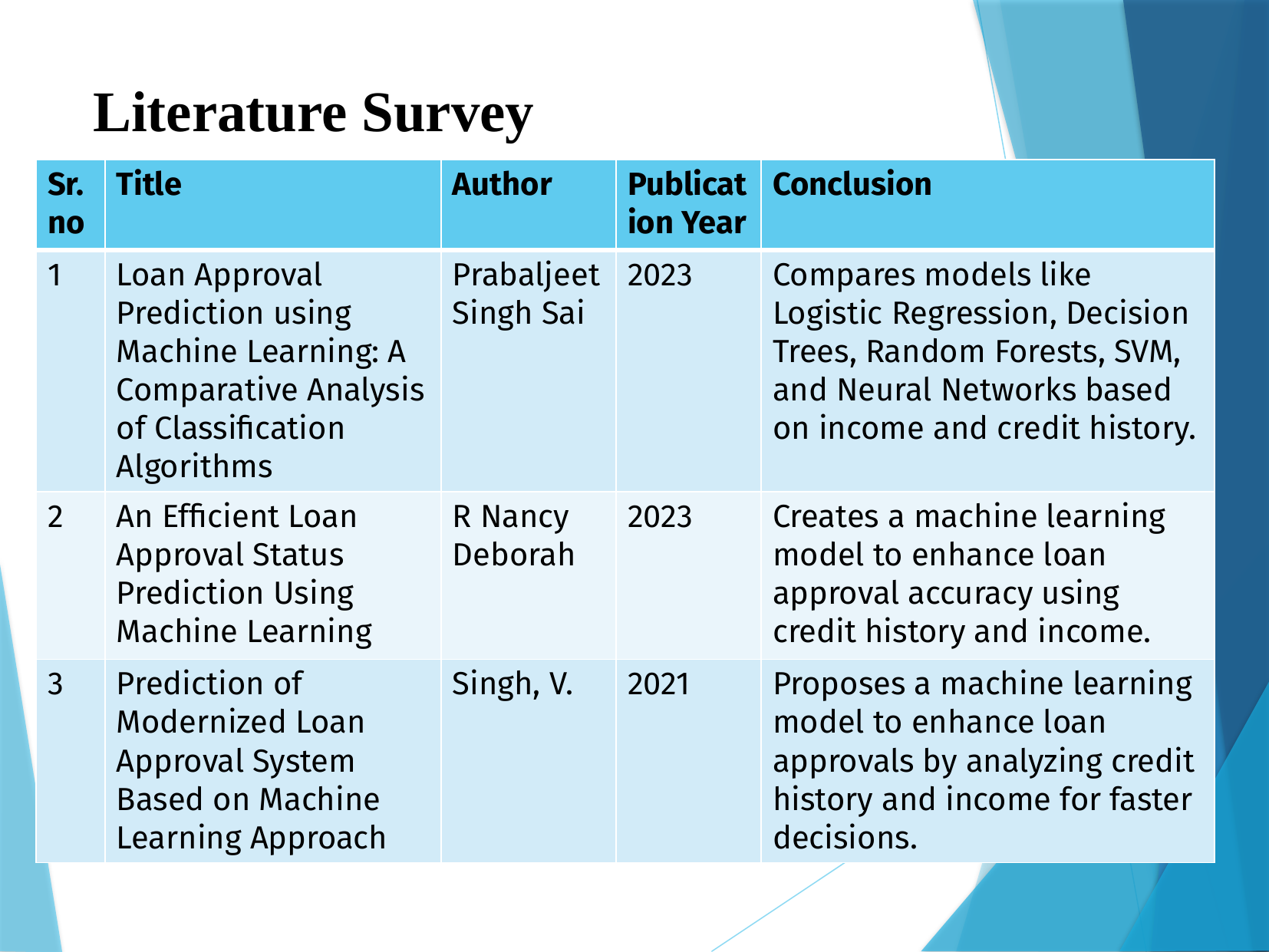

# Literature Survey
| Sr. no | Title | Author | Publication Year | Conclusion |
| --- | --- | --- | --- | --- |
| 1 | Loan Approval Prediction using Machine Learning: A Comparative Analysis of Classification Algorithms | Prabaljeet Singh Sai | 2023 | Compares models like Logistic Regression, Decision Trees, Random Forests, SVM, and Neural Networks based on income and credit history. |
| 2 | An Efficient Loan Approval Status Prediction Using Machine Learning | R Nancy Deborah | 2023 | Creates a machine learning model to enhance loan approval accuracy using credit history and income. |
| 3 | Prediction of Modernized Loan Approval System Based on Machine Learning Approach | Singh, V. | 2021 | Proposes a machine learning model to enhance loan approvals by analyzing credit history and income for faster decisions. |